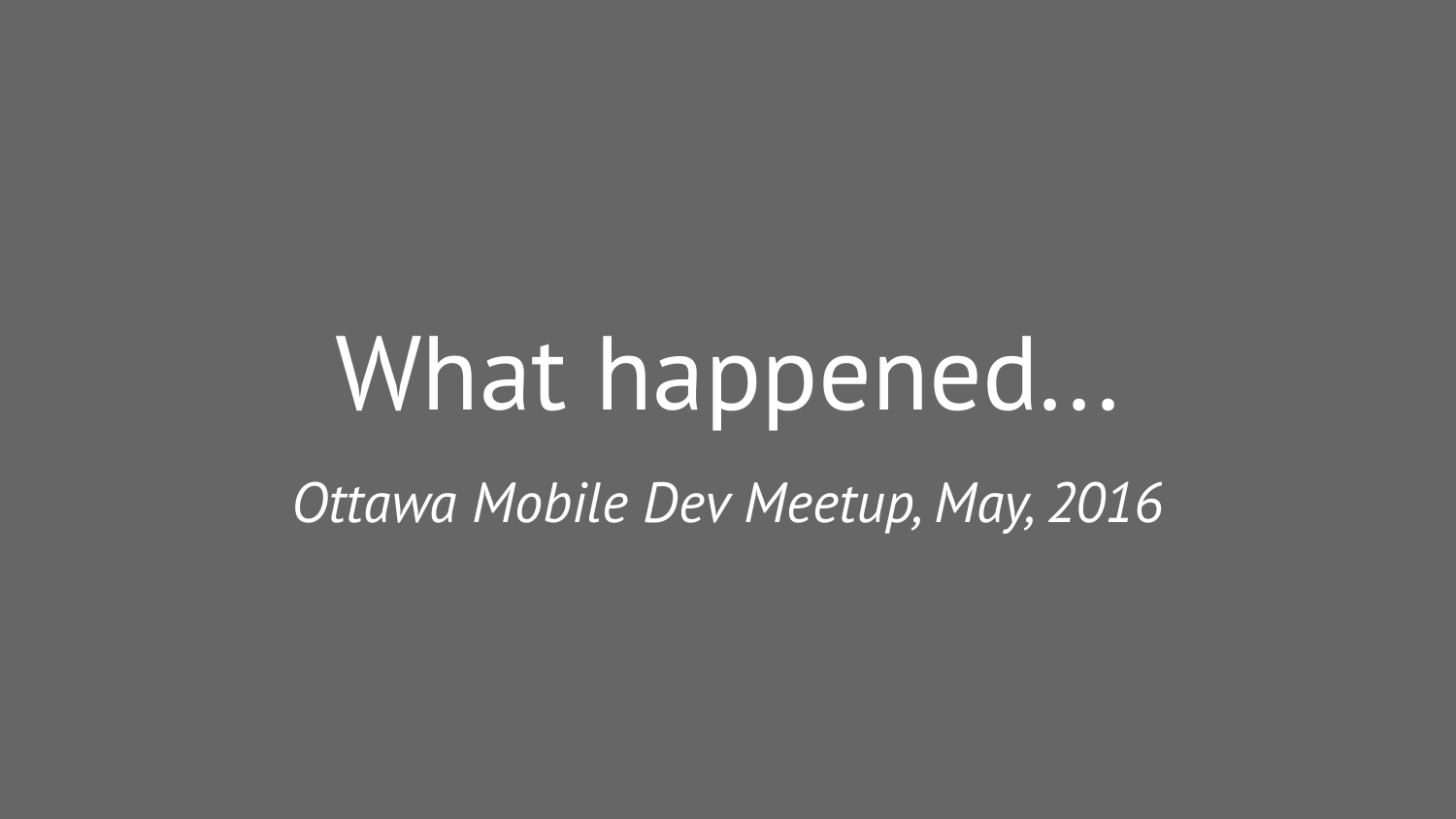

# What happened...
Ottawa Mobile Dev Meetup, May, 2016